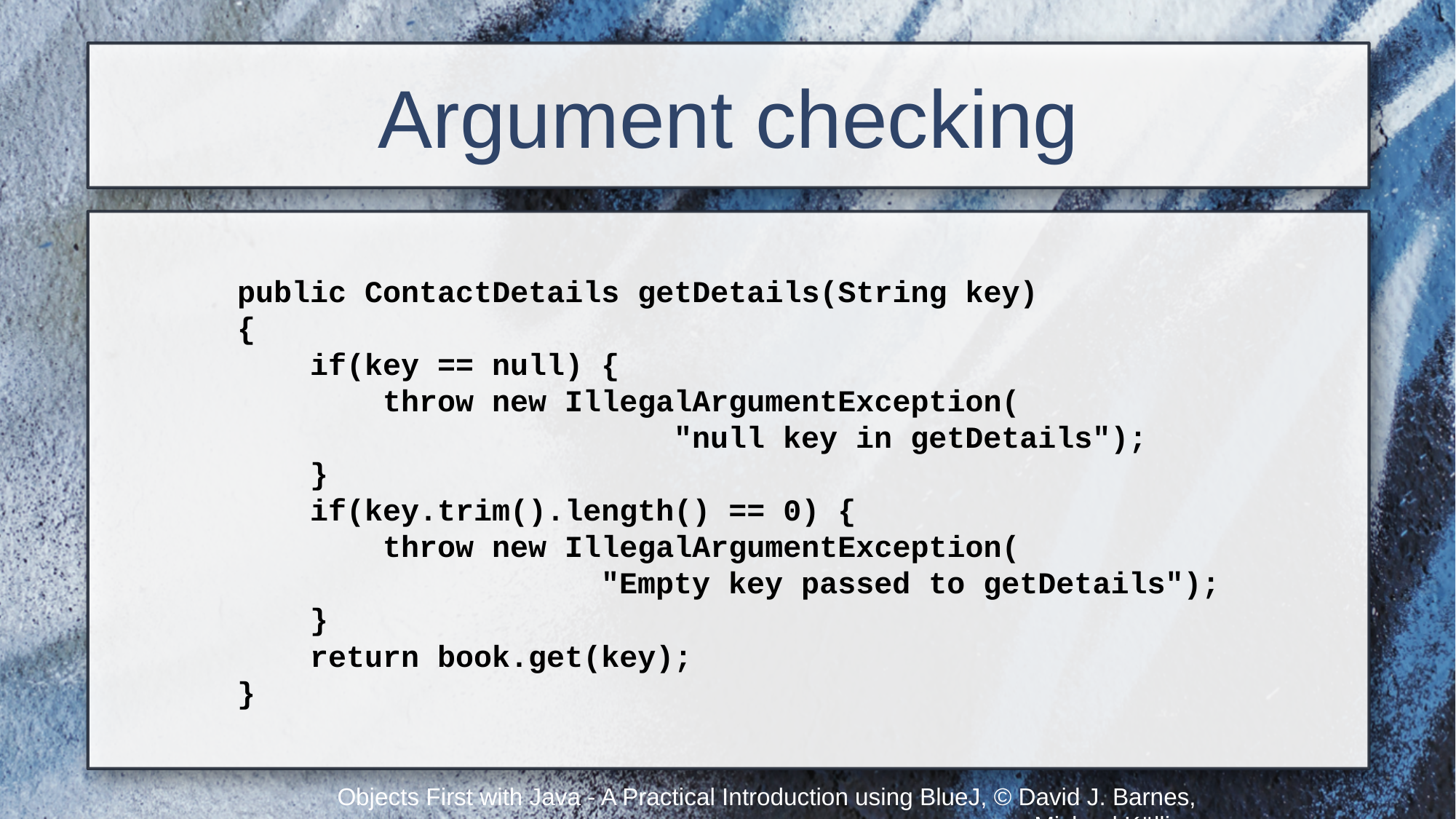

# Argument checking
public ContactDetails getDetails(String key)
{
    if(key == null) {
        throw new IllegalArgumentException(
                        "null key in getDetails");
    }
    if(key.trim().length() == 0) {
        throw new IllegalArgumentException(
                    "Empty key passed to getDetails");
    }
    return book.get(key);
}